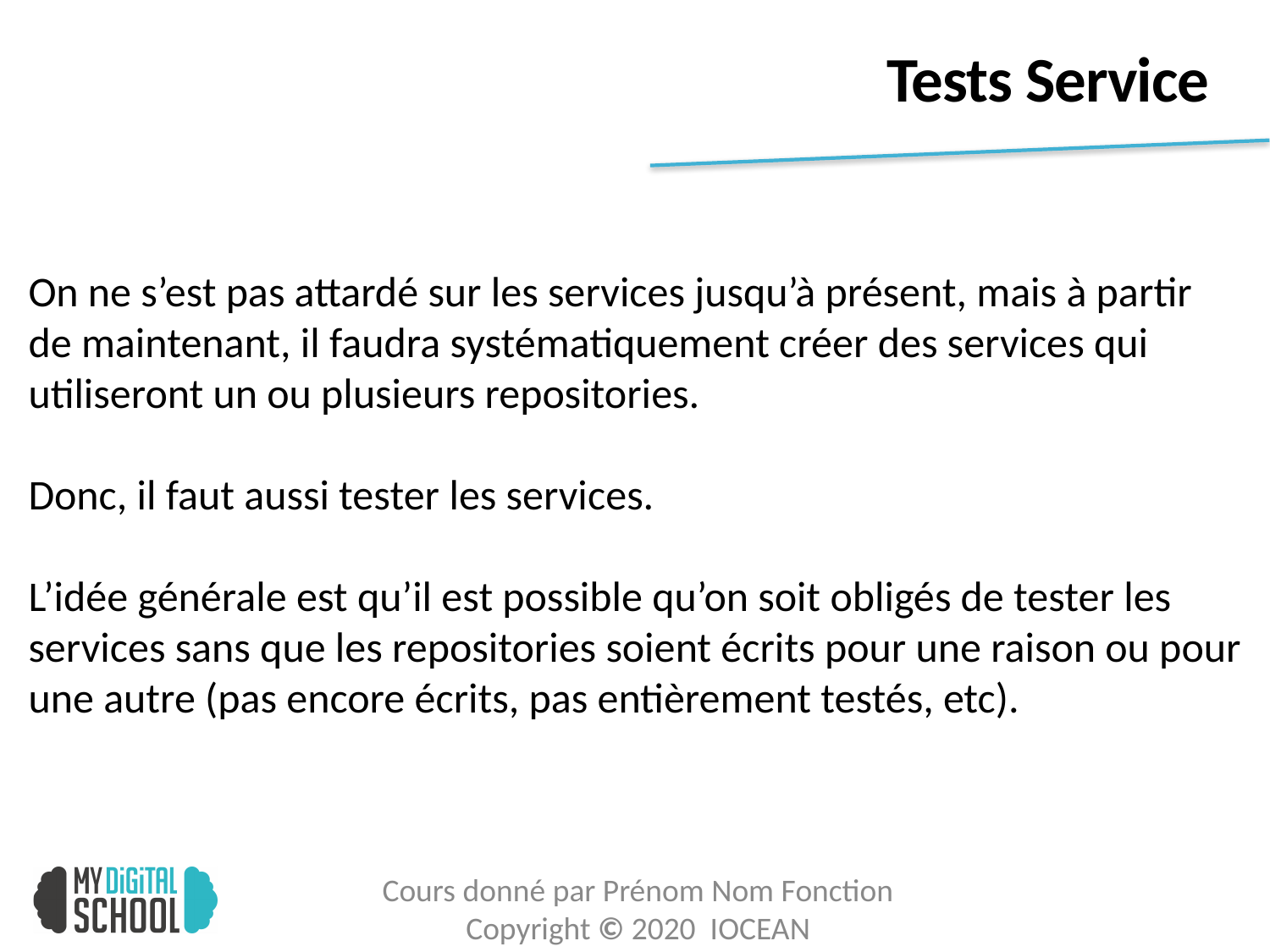

# Tests Service

On ne s’est pas attardé sur les services jusqu’à présent, mais à partir de maintenant, il faudra systématiquement créer des services qui utiliseront un ou plusieurs repositories.

Donc, il faut aussi tester les services.

L’idée générale est qu’il est possible qu’on soit obligés de tester les services sans que les repositories soient écrits pour une raison ou pour une autre (pas encore écrits, pas entièrement testés, etc).